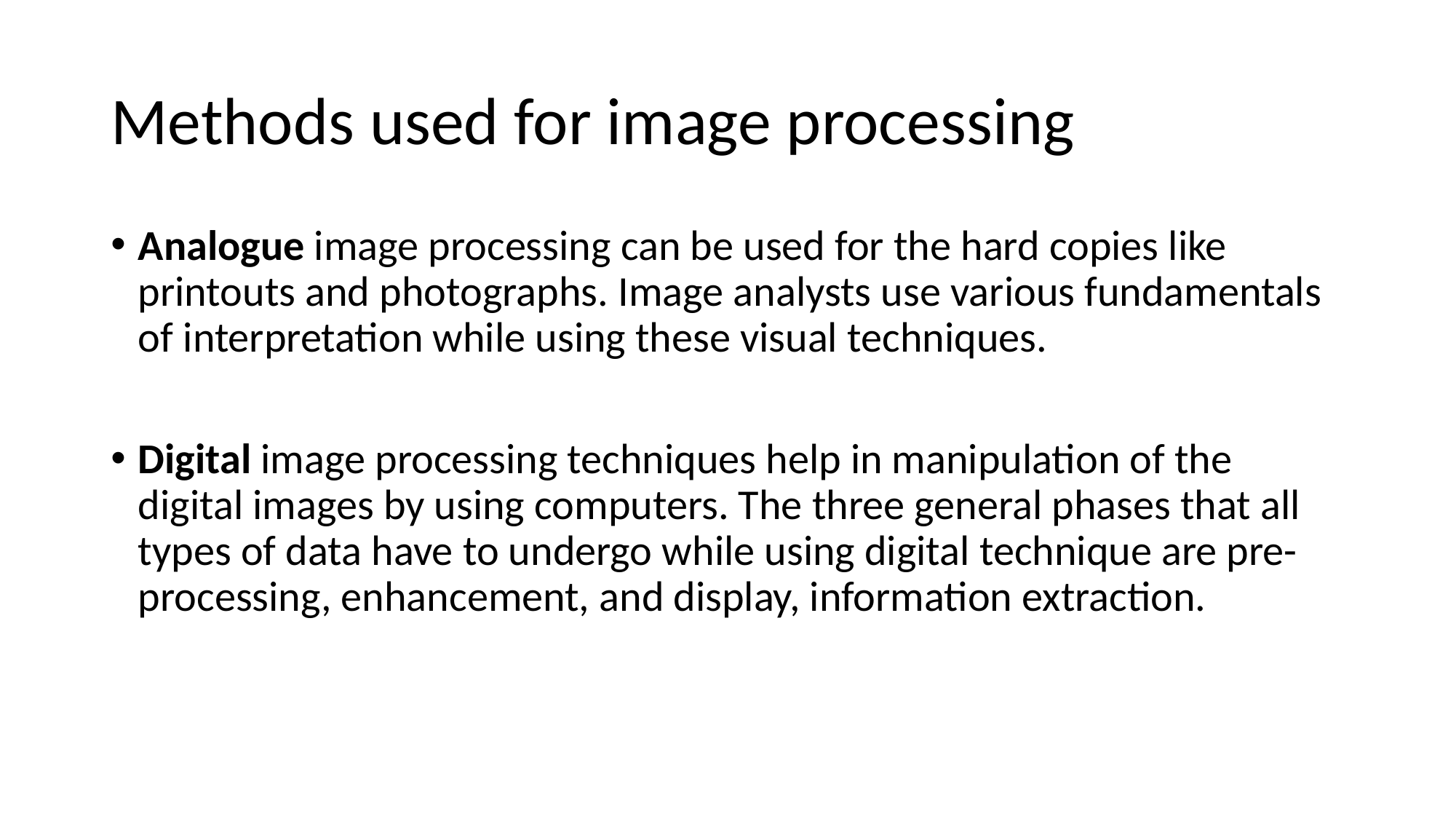

# Methods used for image processing
Analogue image processing can be used for the hard copies like printouts and photographs. Image analysts use various fundamentals of interpretation while using these visual techniques.

Digital image processing techniques help in manipulation of the digital images by using computers. The three general phases that all types of data have to undergo while using digital technique are pre-processing, enhancement, and display, information extraction.